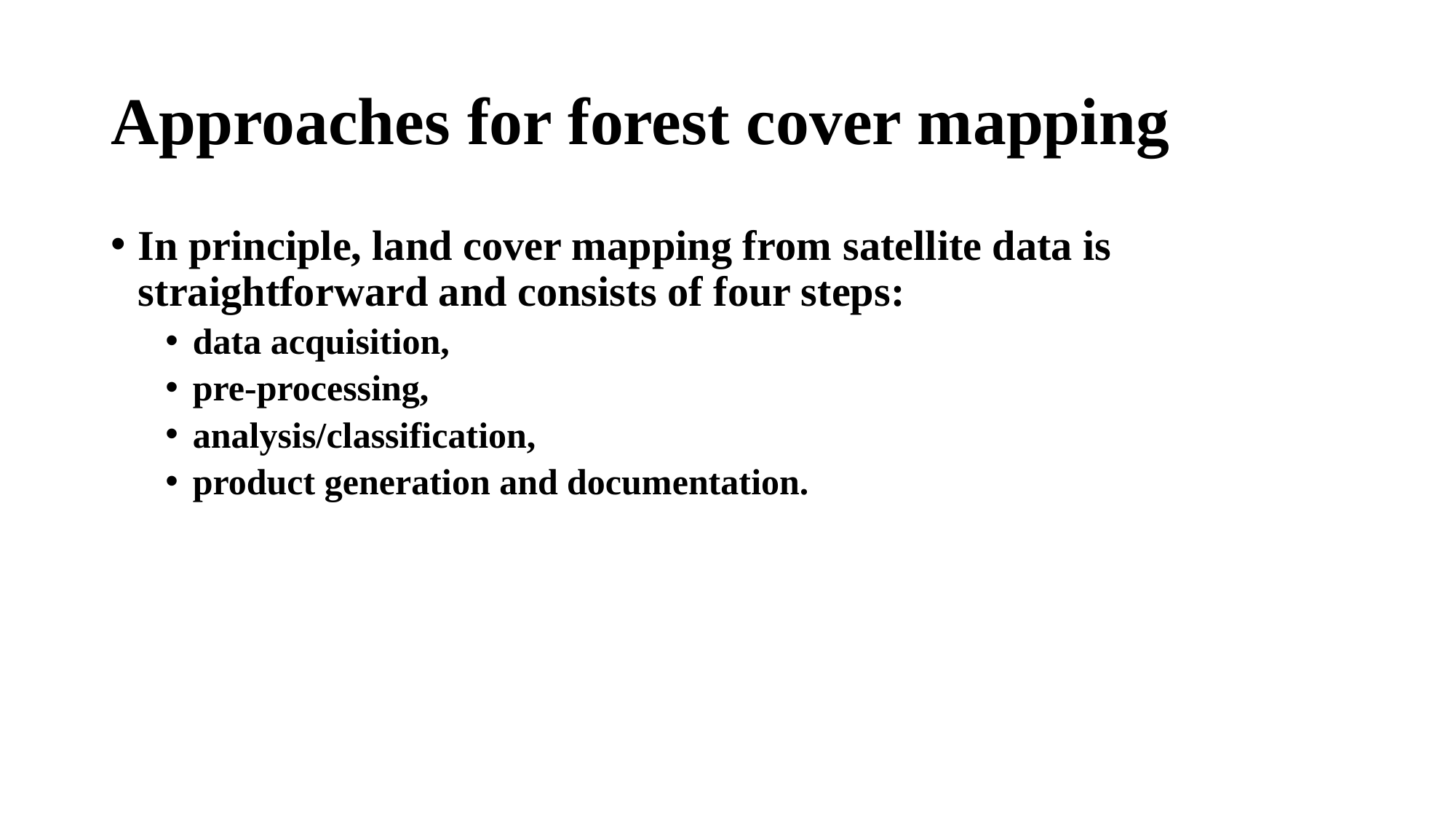

# Approaches for forest cover mapping
In principle, land cover mapping from satellite data is straightforward and consists of four steps:
data acquisition,
pre-processing,
analysis/classification,
product generation and documentation.